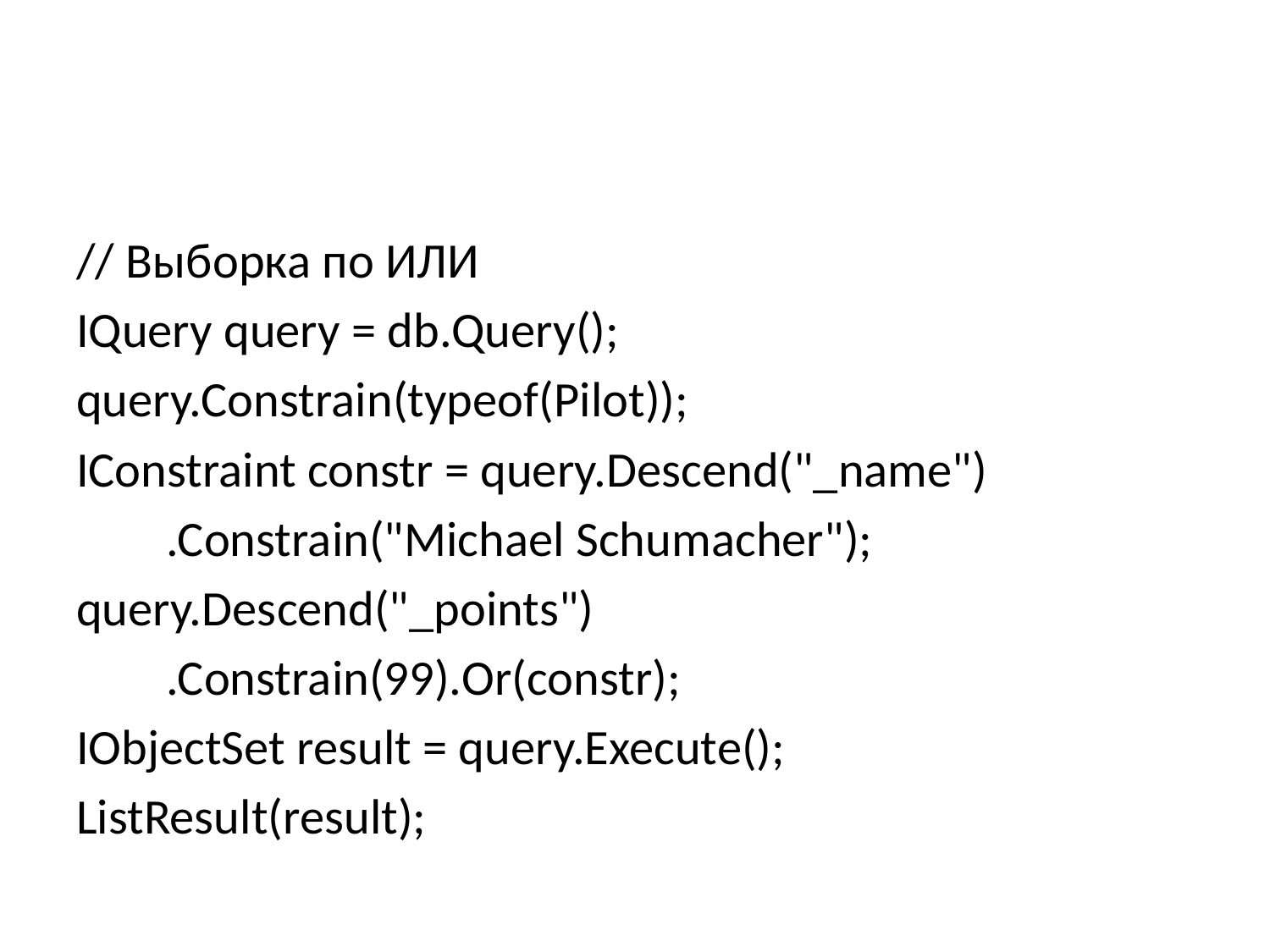

#
// Выборка по ИЛИ
IQuery query = db.Query();
query.Constrain(typeof(Pilot));
IConstraint constr = query.Descend("_name")
        .Constrain("Michael Schumacher");
query.Descend("_points")
        .Constrain(99).Or(constr);
IObjectSet result = query.Execute();
ListResult(result);